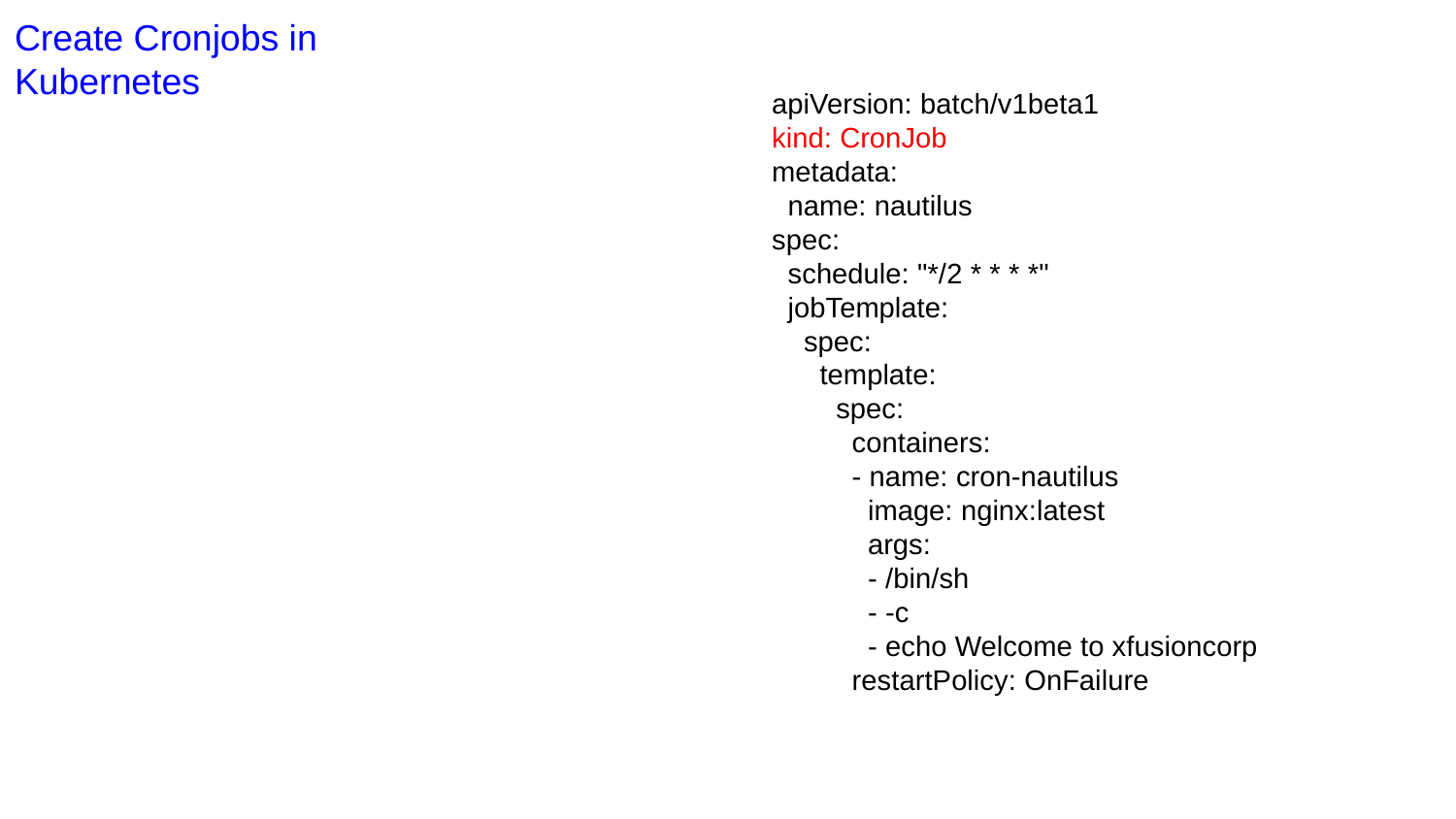

Create Cronjobs in Kubernetes
apiVersion: batch/v1beta1
kind: CronJob
metadata:
  name: nautilus
spec:
  schedule: "*/2 * * * *"
  jobTemplate:
    spec:
      template:
        spec:
          containers:
          - name: cron-nautilus
            image: nginx:latest
            args:
            - /bin/sh
            - -c
            - echo Welcome to xfusioncorp
          restartPolicy: OnFailure